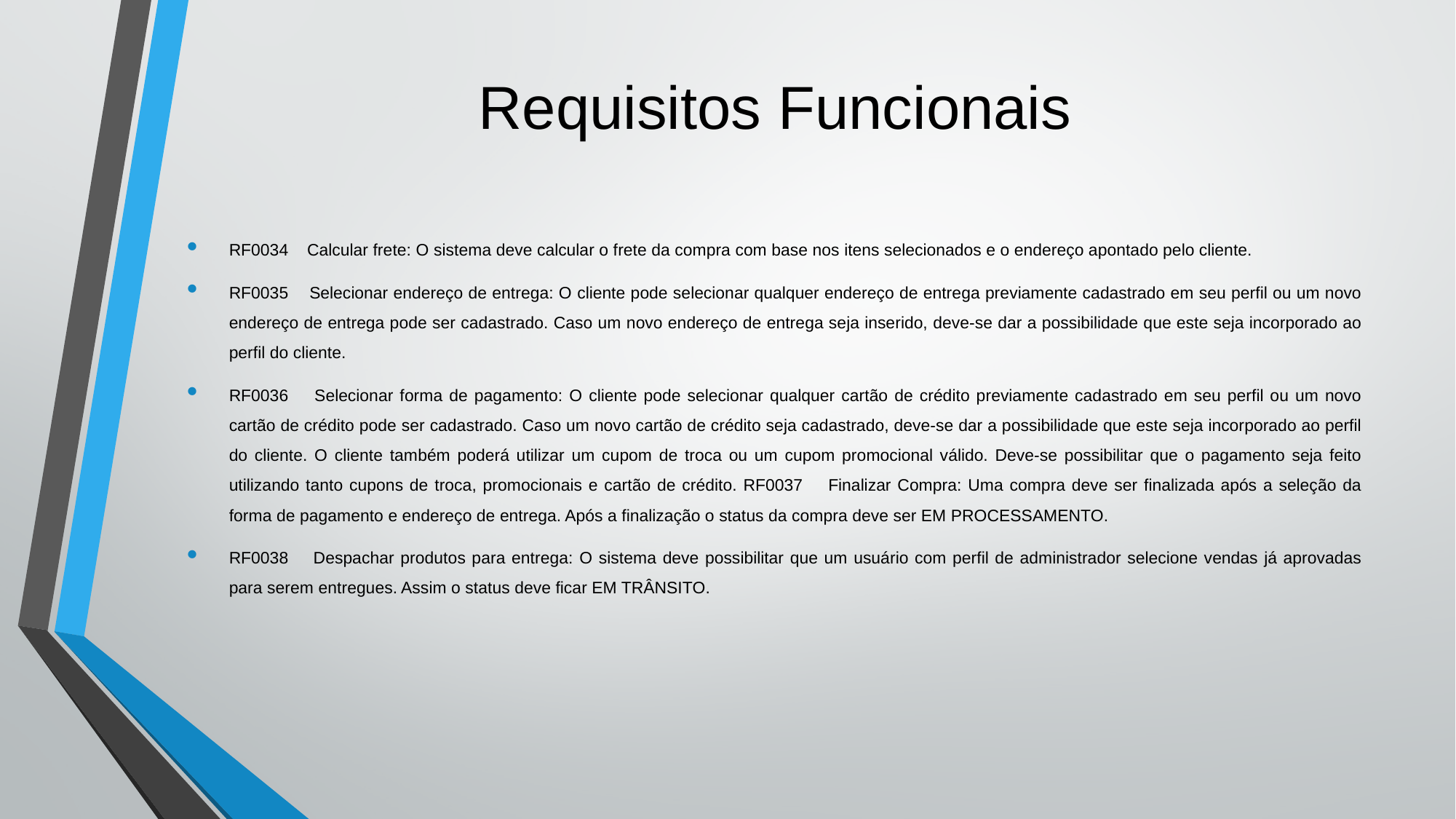

# Requisitos Funcionais
RF0034    Calcular frete: O sistema deve calcular o frete da compra com base nos itens selecionados e o endereço apontado pelo cliente.
RF0035    Selecionar endereço de entrega: O cliente pode selecionar qualquer endereço de entrega previamente cadastrado em seu perfil ou um novo endereço de entrega pode ser cadastrado. Caso um novo endereço de entrega seja inserido, deve-se dar a possibilidade que este seja incorporado ao perfil do cliente.
RF0036    Selecionar forma de pagamento: O cliente pode selecionar qualquer cartão de crédito previamente cadastrado em seu perfil ou um novo cartão de crédito pode ser cadastrado. Caso um novo cartão de crédito seja cadastrado, deve-se dar a possibilidade que este seja incorporado ao perfil do cliente. O cliente também poderá utilizar um cupom de troca ou um cupom promocional válido. Deve-se possibilitar que o pagamento seja feito utilizando tanto cupons de troca, promocionais e cartão de crédito. RF0037    Finalizar Compra: Uma compra deve ser finalizada após a seleção da forma de pagamento e endereço de entrega. Após a finalização o status da compra deve ser EM PROCESSAMENTO.
RF0038    Despachar produtos para entrega: O sistema deve possibilitar que um usuário com perfil de administrador selecione vendas já aprovadas para serem entregues. Assim o status deve ficar EM TRÂNSITO.